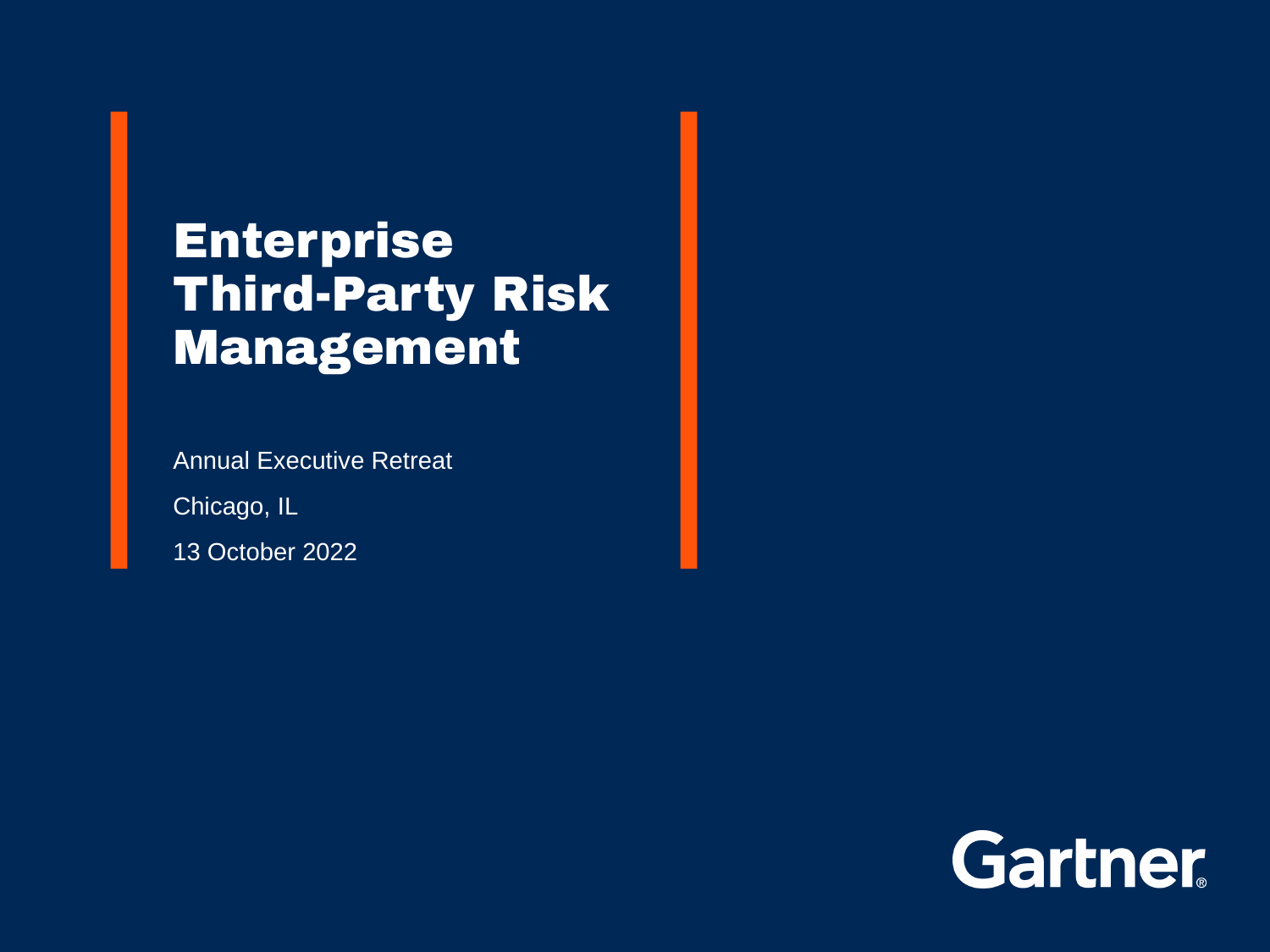

# Enterprise Third-Party Risk Management
Annual Executive Retreat
Chicago, IL
13 October 2022